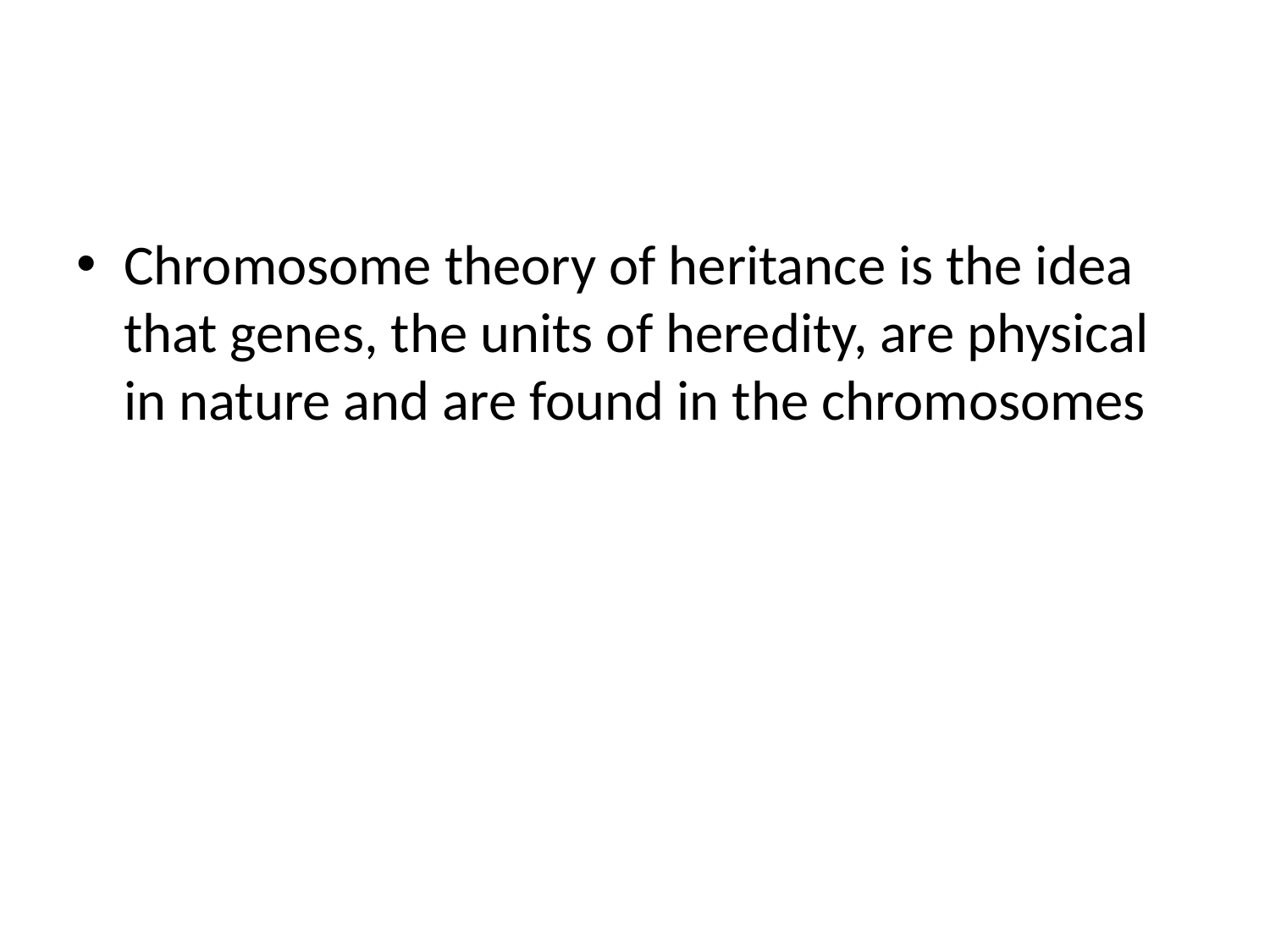

#
Chromosome theory of heritance is the idea that genes, the units of heredity, are physical in nature and are found in the chromosomes